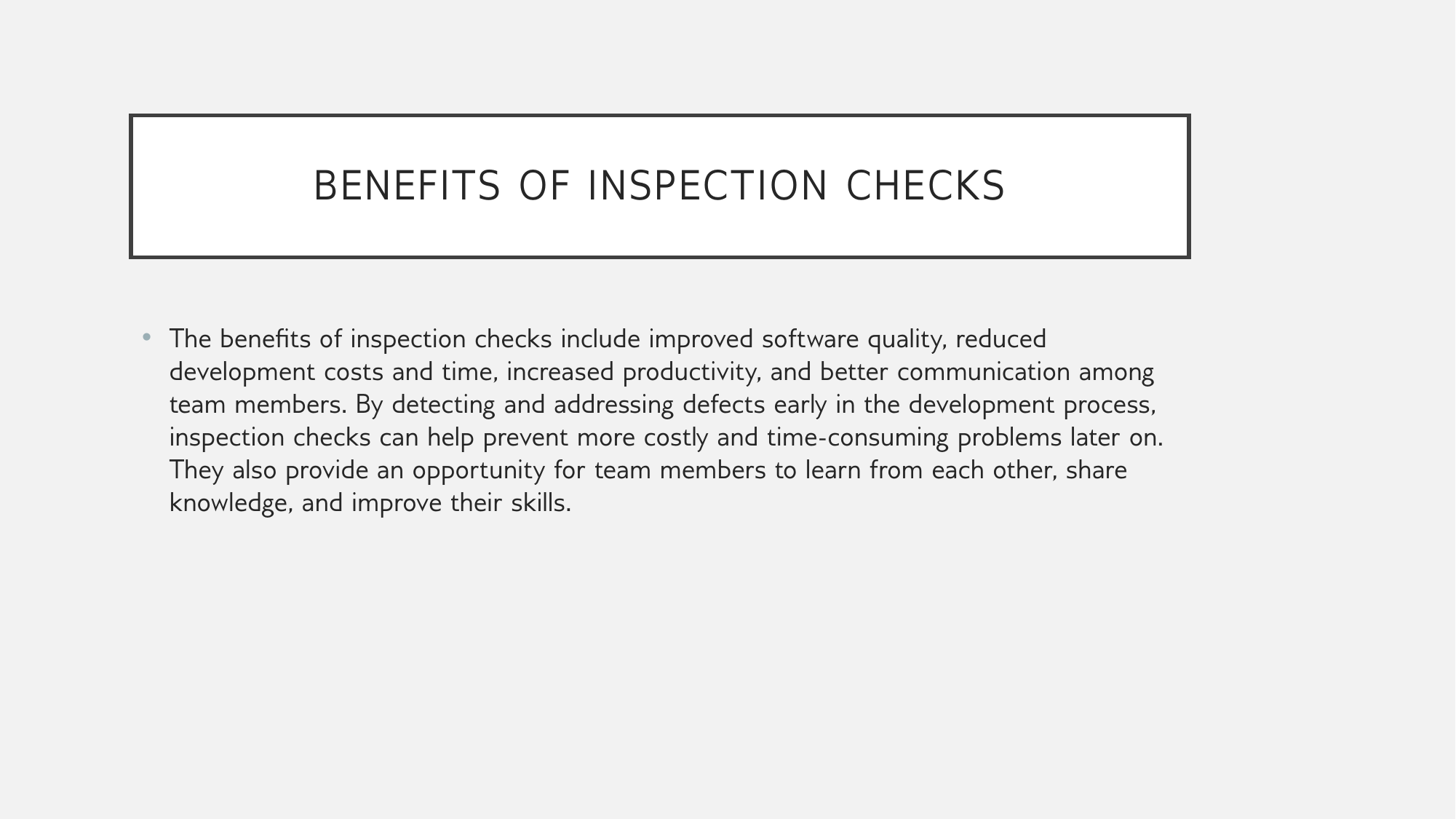

# Benefits of inspection checks
The benefits of inspection checks include improved software quality, reduced development costs and time, increased productivity, and better communication among team members. By detecting and addressing defects early in the development process, inspection checks can help prevent more costly and time-consuming problems later on. They also provide an opportunity for team members to learn from each other, share knowledge, and improve their skills.